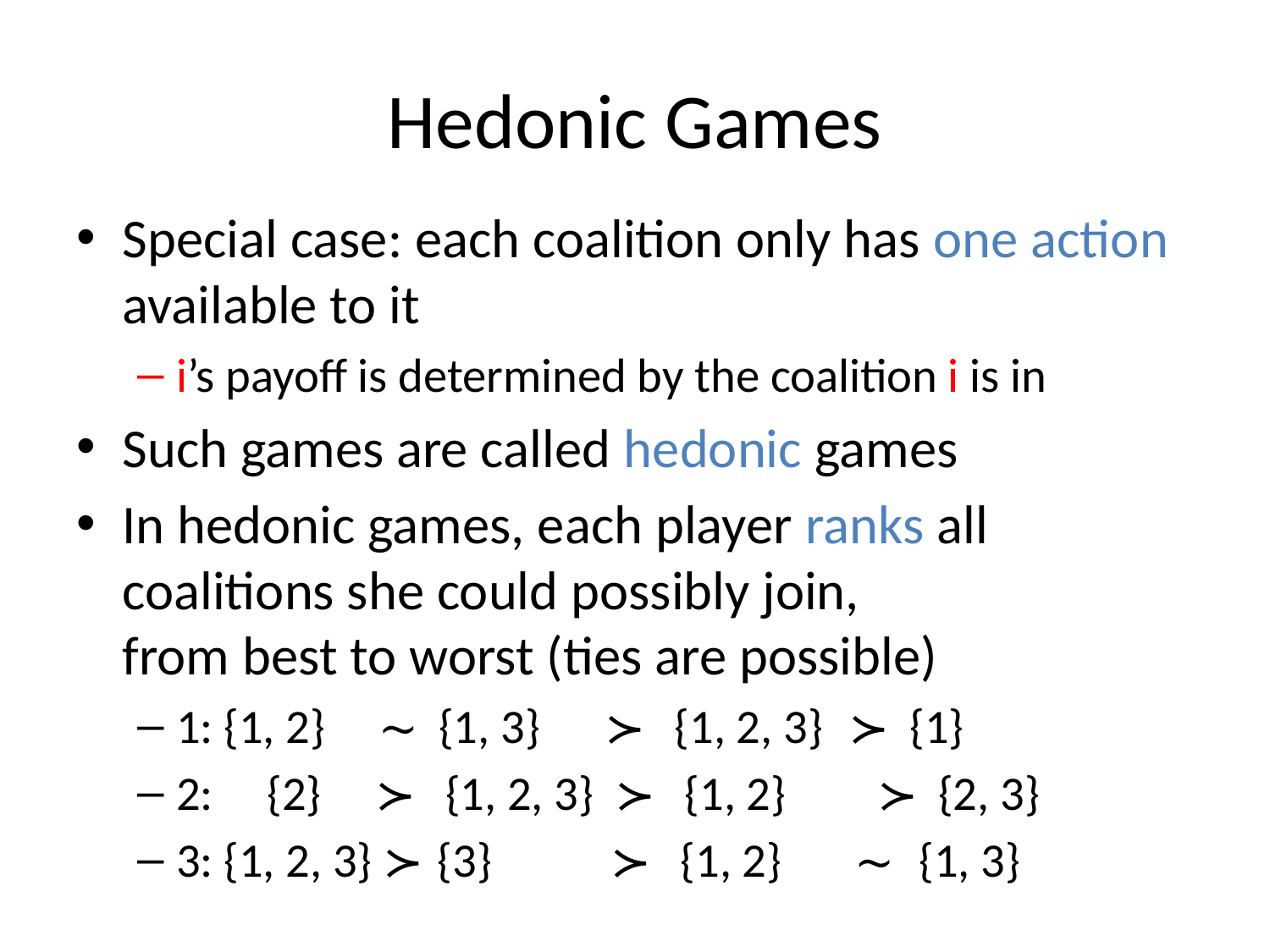

# Hedonic Games
Special case: each coalition only has one action available to it
i’s payoff is determined by the coalition i is in
Such games are called hedonic games
In hedonic games, each player ranks all coalitions she could possibly join,
from best to worst (ties are possible)
1: {1, 2}     ∼  {1, 3}      ≻  {1, 2, 3}  ≻  {1}
2:     {2}     ≻  {1, 2, 3}  ≻  {1, 2}      ≻  {2, 3}
3: {1, 2, 3} ≻ {3}           ≻  {1, 2}      ∼  {1, 3}